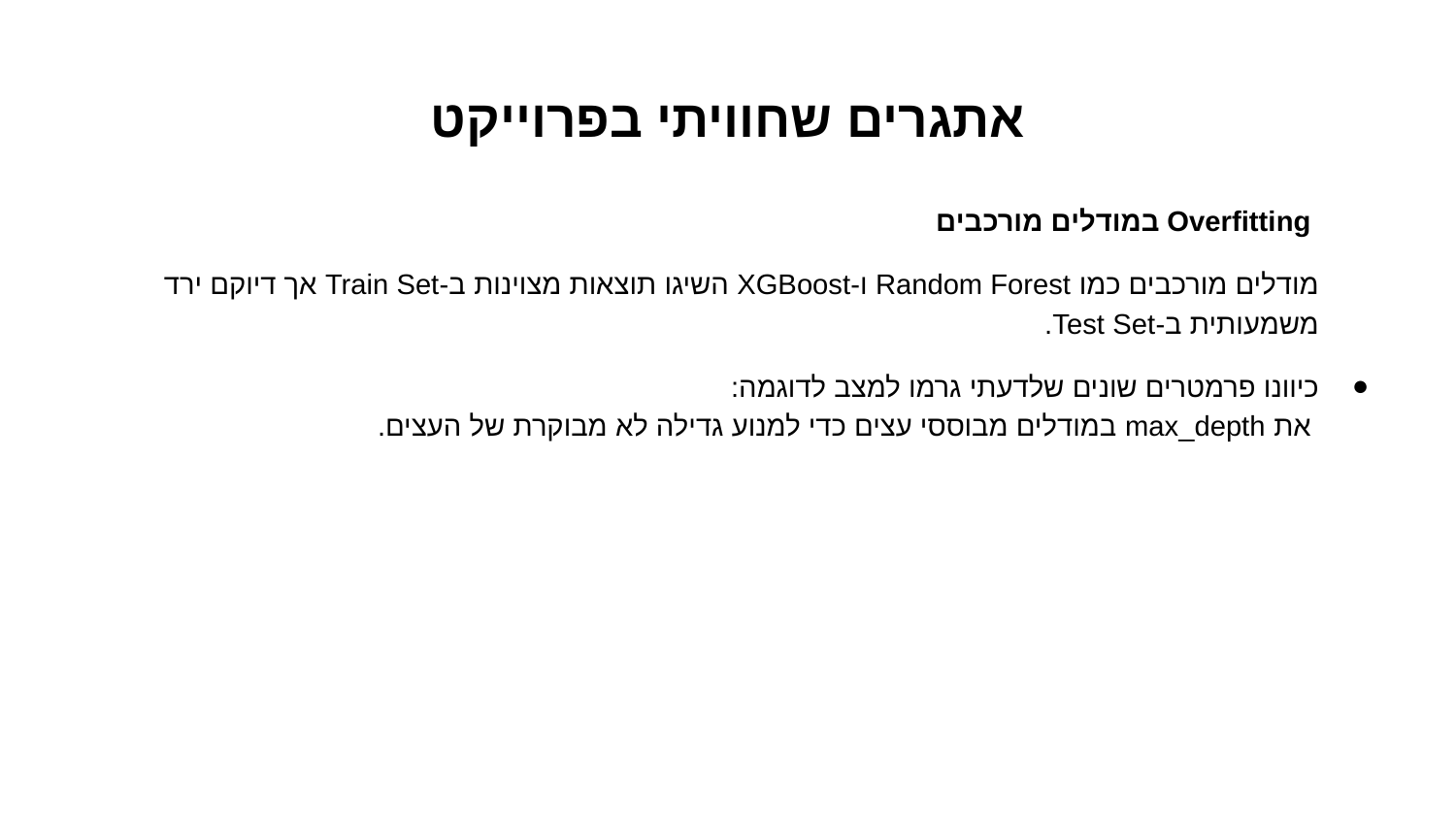

# אתגרים שחוויתי בפרוייקט
 Overfitting במודלים מורכבים
מודלים מורכבים כמו Random Forest ו-XGBoost השיגו תוצאות מצוינות ב-Train Set אך דיוקם ירד משמעותית ב-Test Set.
כיוונו פרמטרים שונים שלדעתי גרמו למצב לדוגמה:
 את max_depth במודלים מבוססי עצים כדי למנוע גדילה לא מבוקרת של העצים.